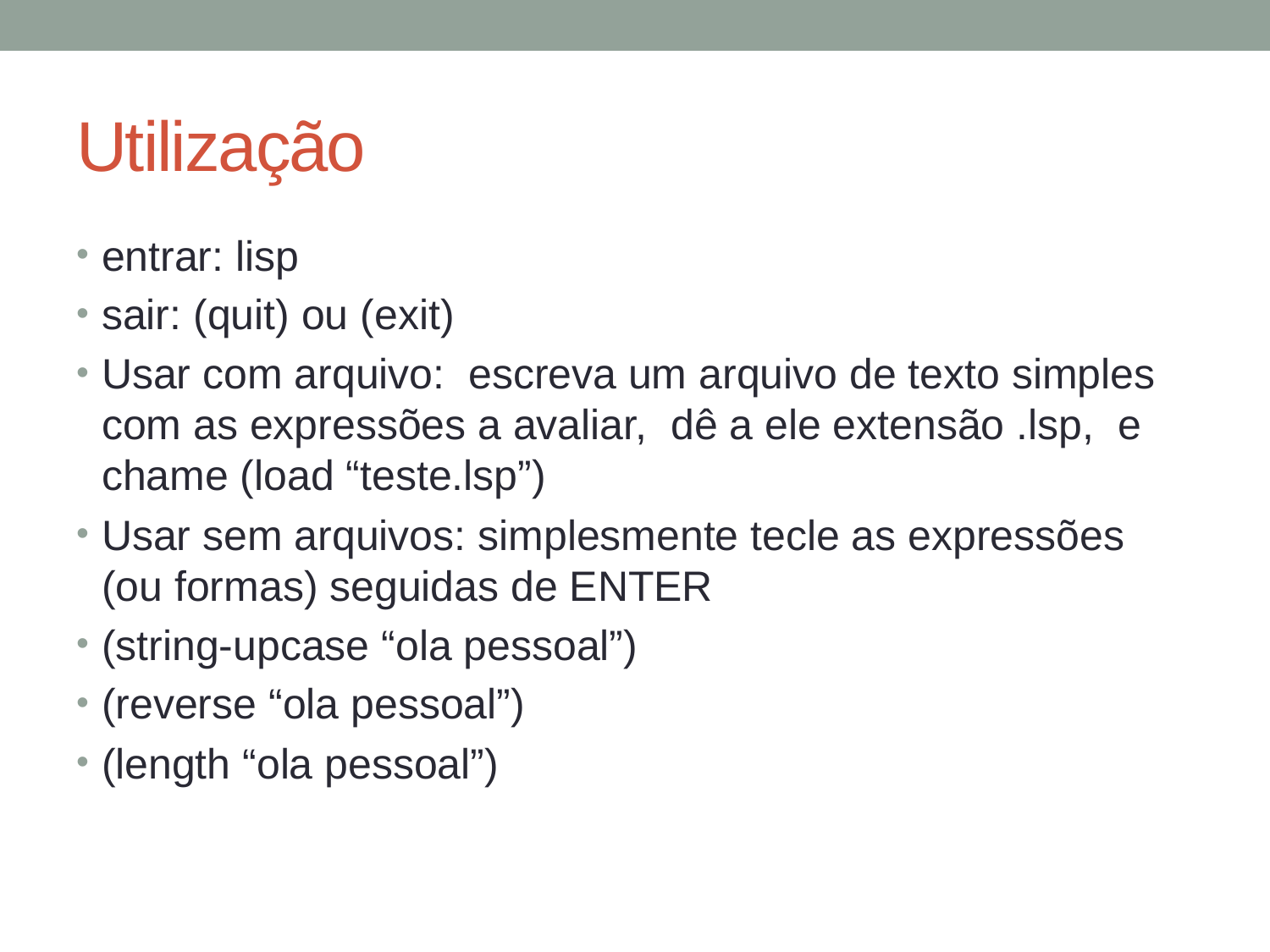

# Utilização
entrar: lisp
sair: (quit) ou (exit)
Usar com arquivo:  escreva um arquivo de texto simples com as expressões a avaliar,  dê a ele extensão .lsp,  e chame (load “teste.lsp”)
Usar sem arquivos: simplesmente tecle as expressões (ou formas) seguidas de ENTER
(string-upcase “ola pessoal”)
(reverse “ola pessoal”)
(length “ola pessoal”)